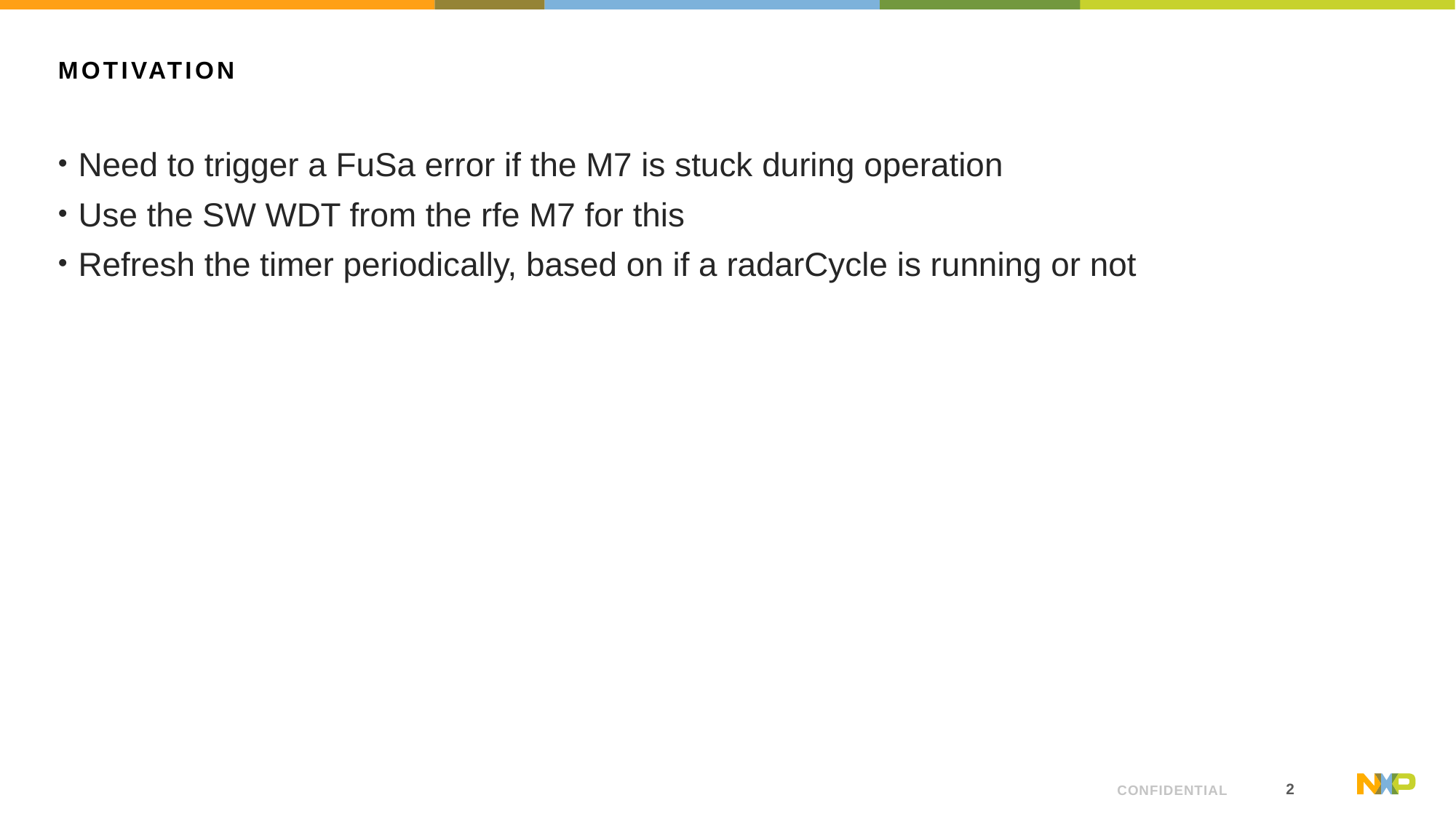

# motivation
Need to trigger a FuSa error if the M7 is stuck during operation
Use the SW WDT from the rfe M7 for this
Refresh the timer periodically, based on if a radarCycle is running or not